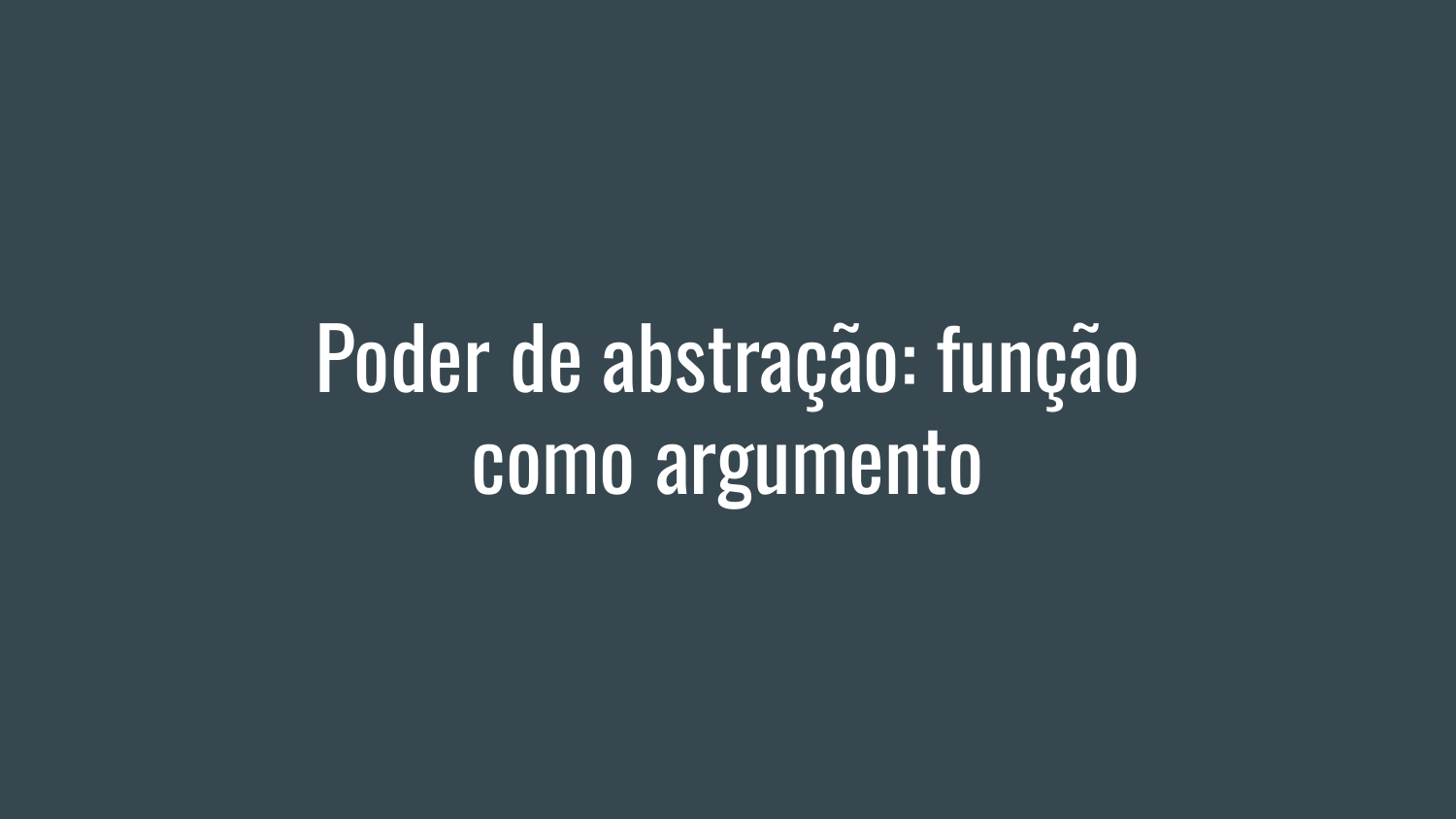

# Poder de abstração: função como argumento